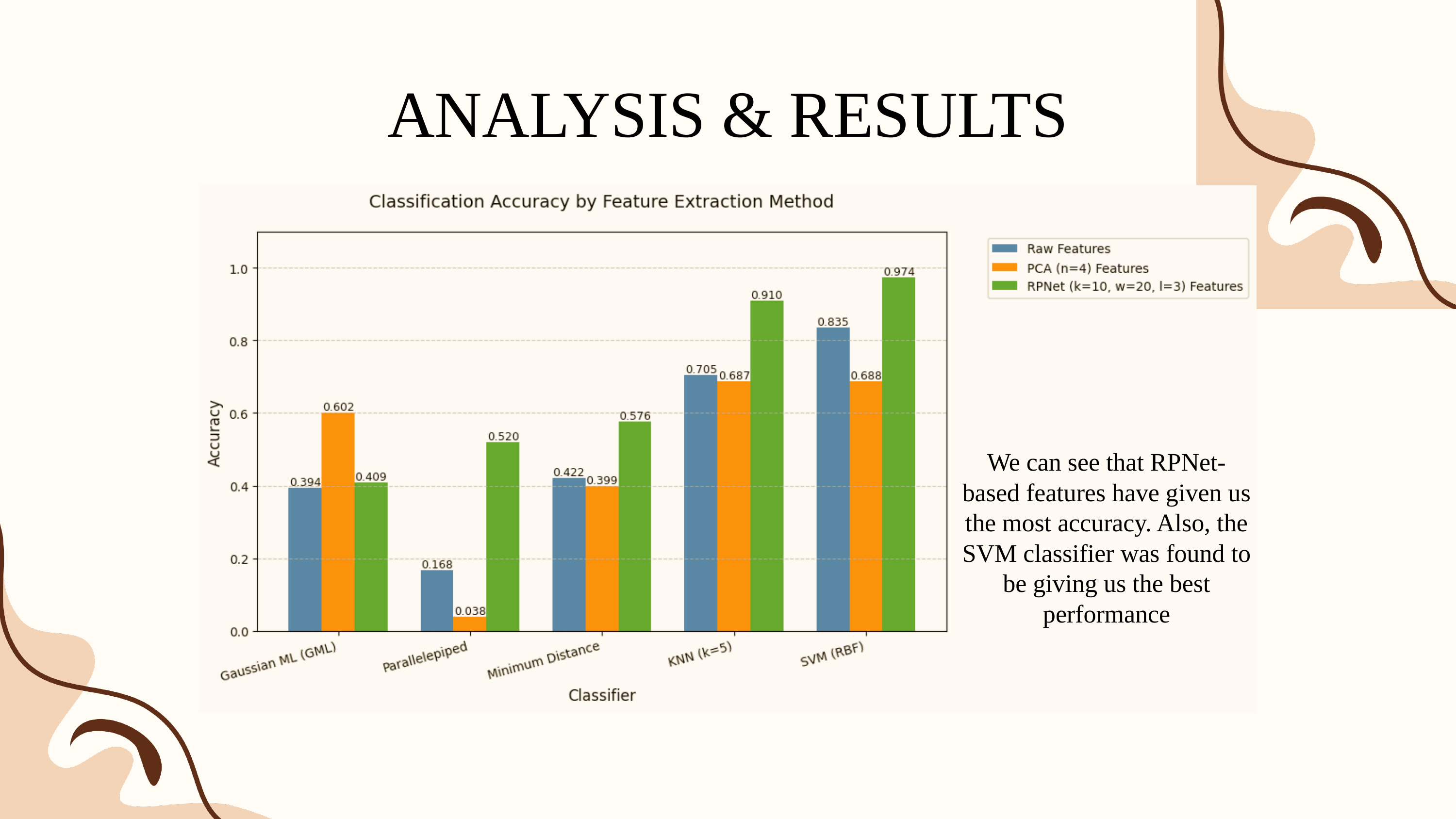

ANALYSIS & RESULTS

We can see that RPNet-
based features have given us the most accuracy. Also, the SVM classifier was found to be giving us the best performance